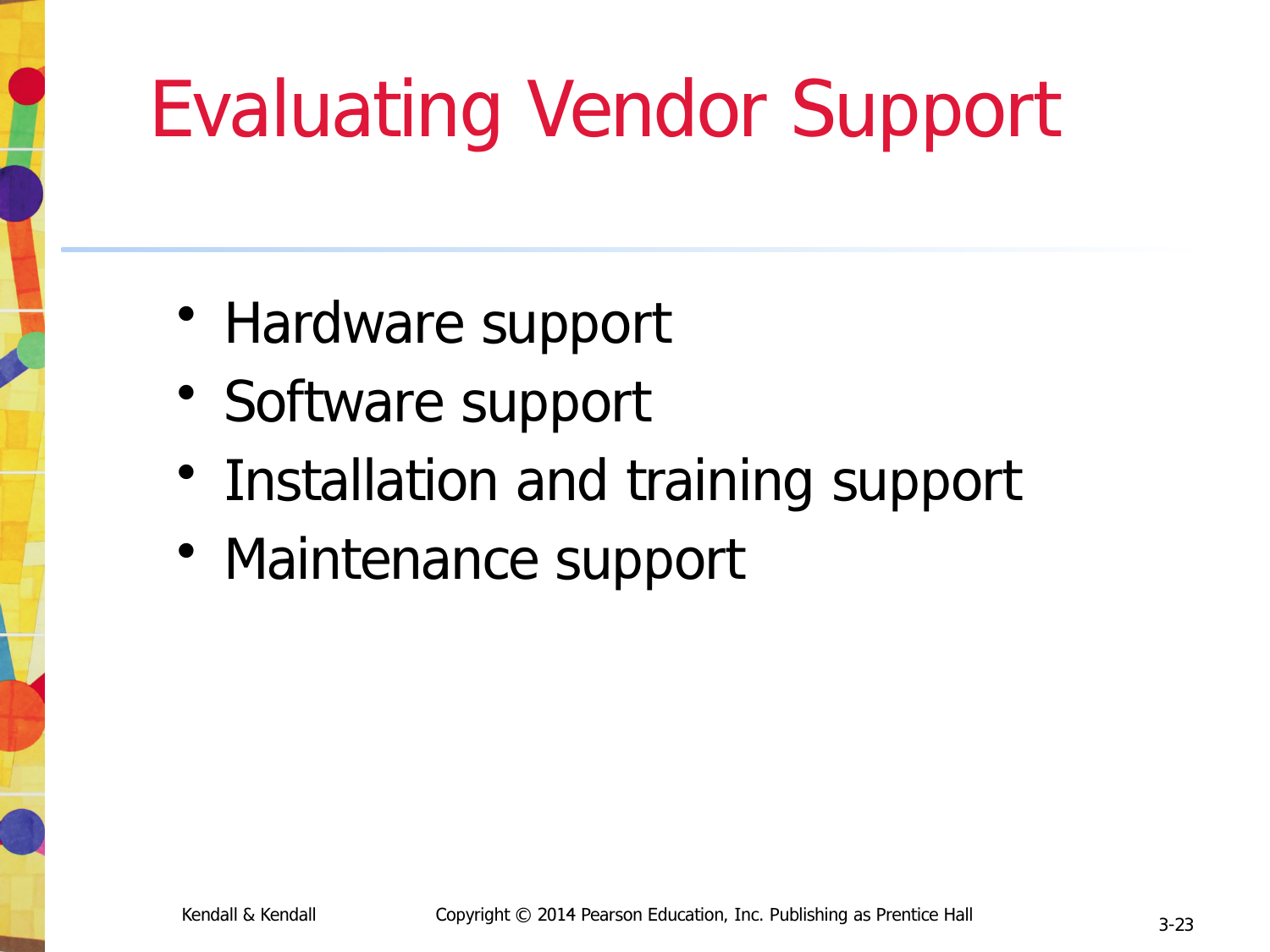

# Evaluating Vendor Support
Hardware support
Software support
Installation and training support
Maintenance support
3-23